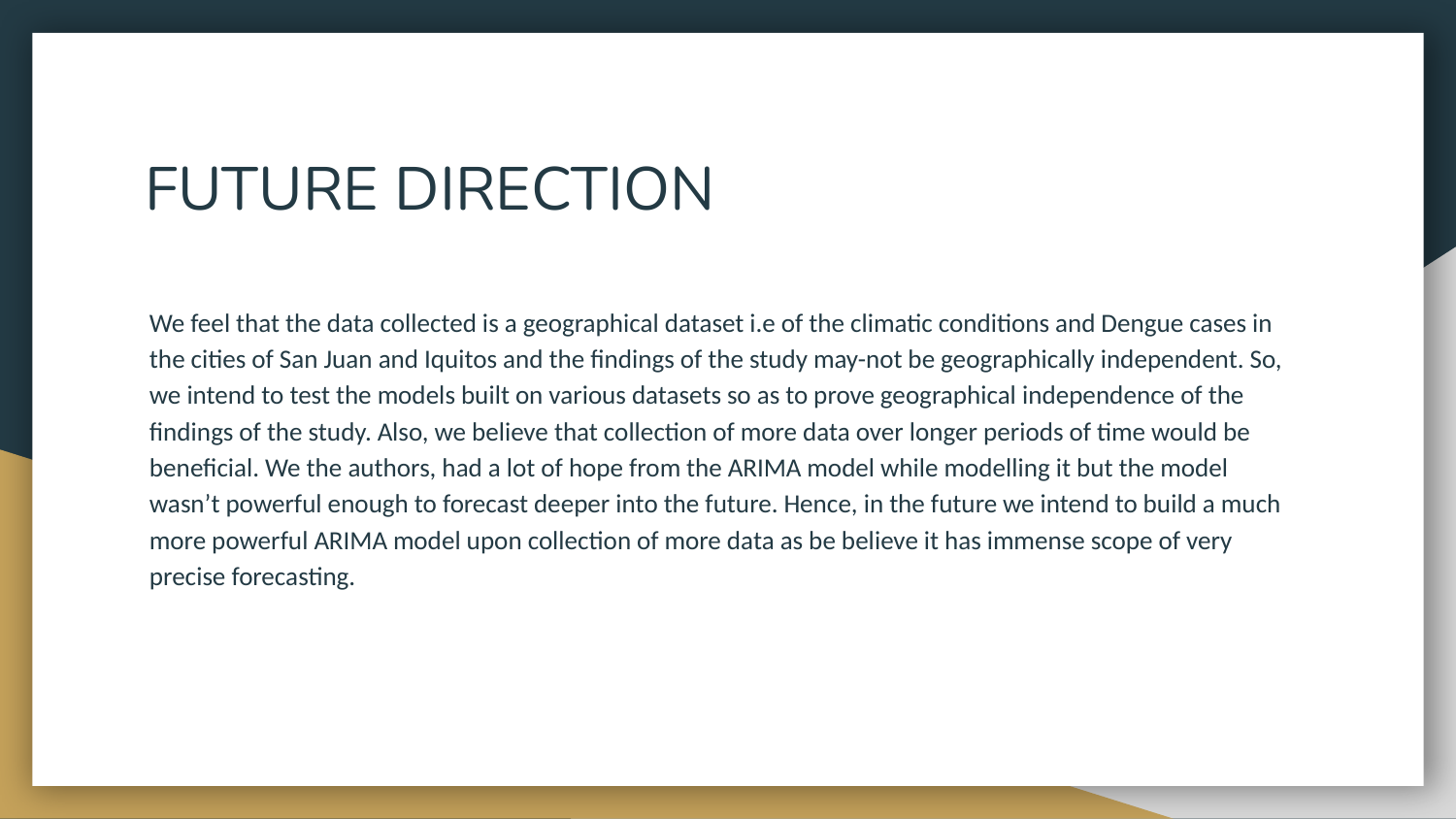

# FUTURE DIRECTION
We feel that the data collected is a geographical dataset i.e of the climatic conditions and Dengue cases in the cities of San Juan and Iquitos and the findings of the study may-not be geographically independent. So, we intend to test the models built on various datasets so as to prove geographical independence of the findings of the study. Also, we believe that collection of more data over longer periods of time would be beneficial. We the authors, had a lot of hope from the ARIMA model while modelling it but the model wasn’t powerful enough to forecast deeper into the future. Hence, in the future we intend to build a much more powerful ARIMA model upon collection of more data as be believe it has immense scope of very precise forecasting.